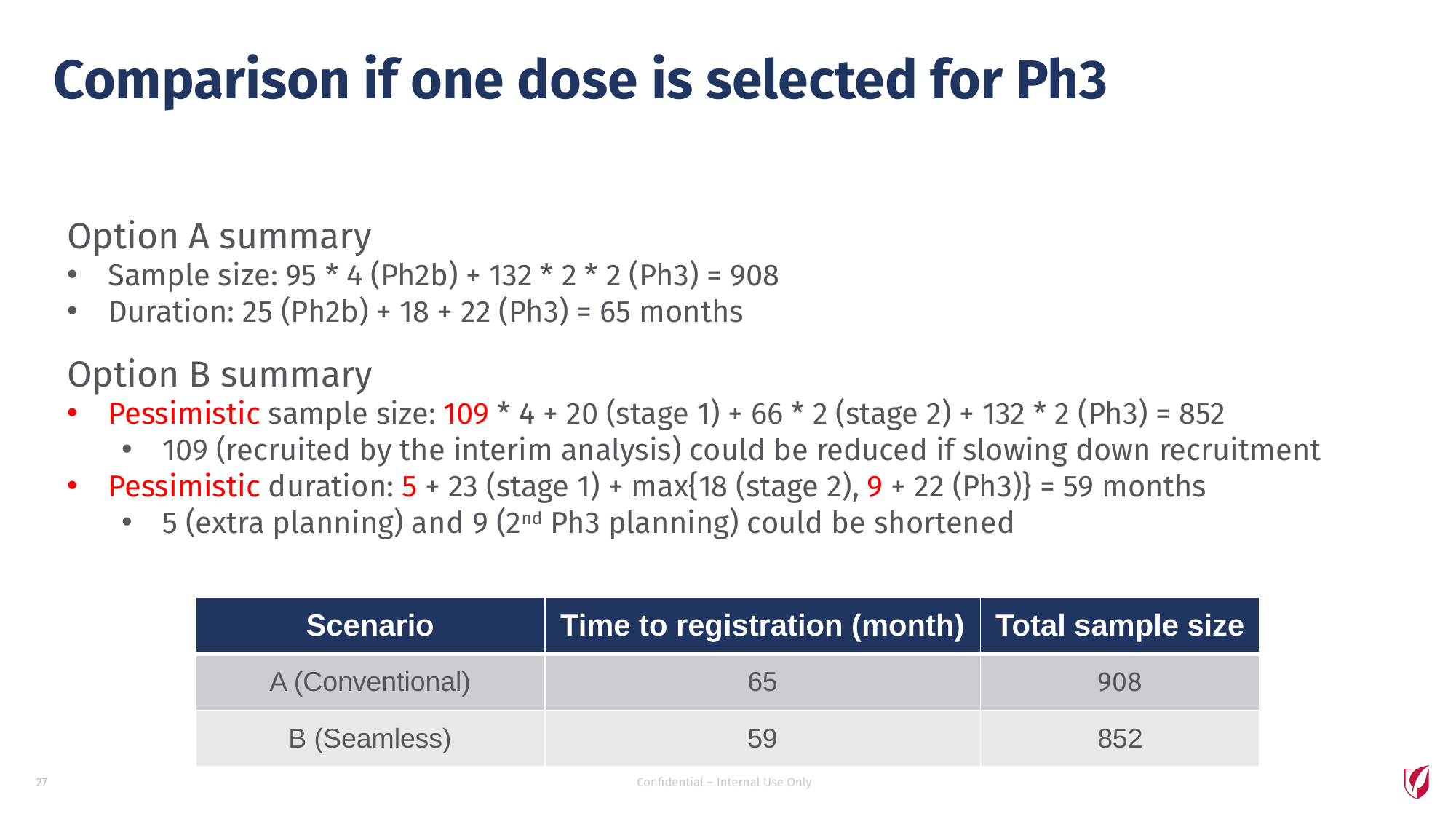

# Comparison if one dose is selected for Ph3
Option A summary
Sample size: 95 * 4 (Ph2b) + 132 * 2 * 2 (Ph3) = 908
Duration: 25 (Ph2b) + 18 + 22 (Ph3) = 65 months
Option B summary
Pessimistic sample size: 109 * 4 + 20 (stage 1) + 66 * 2 (stage 2) + 132 * 2 (Ph3) = 852
109 (recruited by the interim analysis) could be reduced if slowing down recruitment
Pessimistic duration: 5 + 23 (stage 1) + max{18 (stage 2), 9 + 22 (Ph3)} = 59 months
5 (extra planning) and 9 (2nd Ph3 planning) could be shortened
| Scenario​ | Time to registration (month)​ | Total sample size​ |
| --- | --- | --- |
| A (Conventional)​ | 65 | 908 |
| B (Seamless) | 59 | 852 |